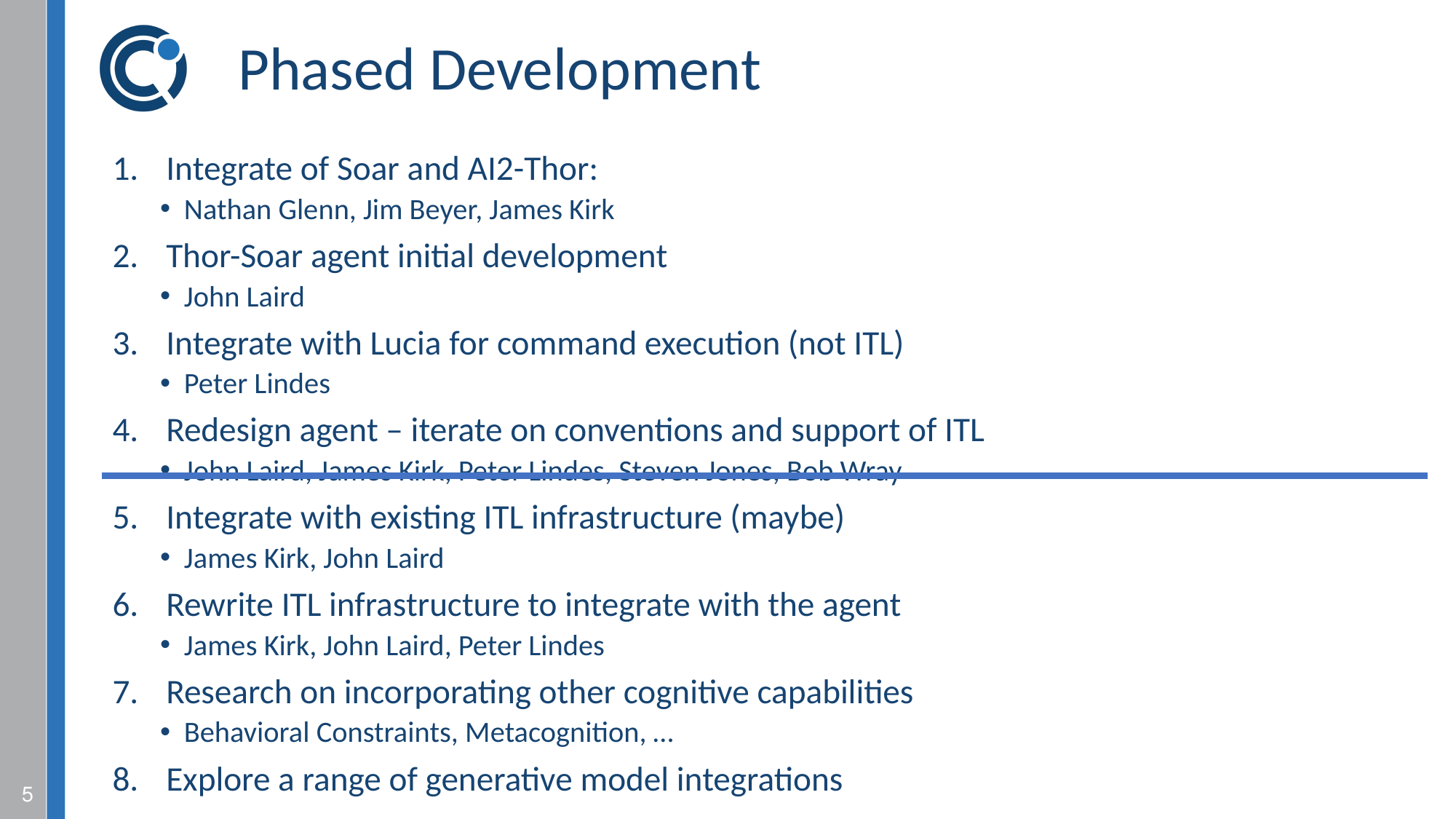

# Phased Development
Integrate of Soar and AI2-Thor:
Nathan Glenn, Jim Beyer, James Kirk
Thor-Soar agent initial development
John Laird
Integrate with Lucia for command execution (not ITL)
Peter Lindes
Redesign agent – iterate on conventions and support of ITL
John Laird, James Kirk, Peter Lindes, Steven Jones, Bob Wray
Integrate with existing ITL infrastructure (maybe)
James Kirk, John Laird
Rewrite ITL infrastructure to integrate with the agent
James Kirk, John Laird, Peter Lindes
Research on incorporating other cognitive capabilities
Behavioral Constraints, Metacognition, …
Explore a range of generative model integrations
5